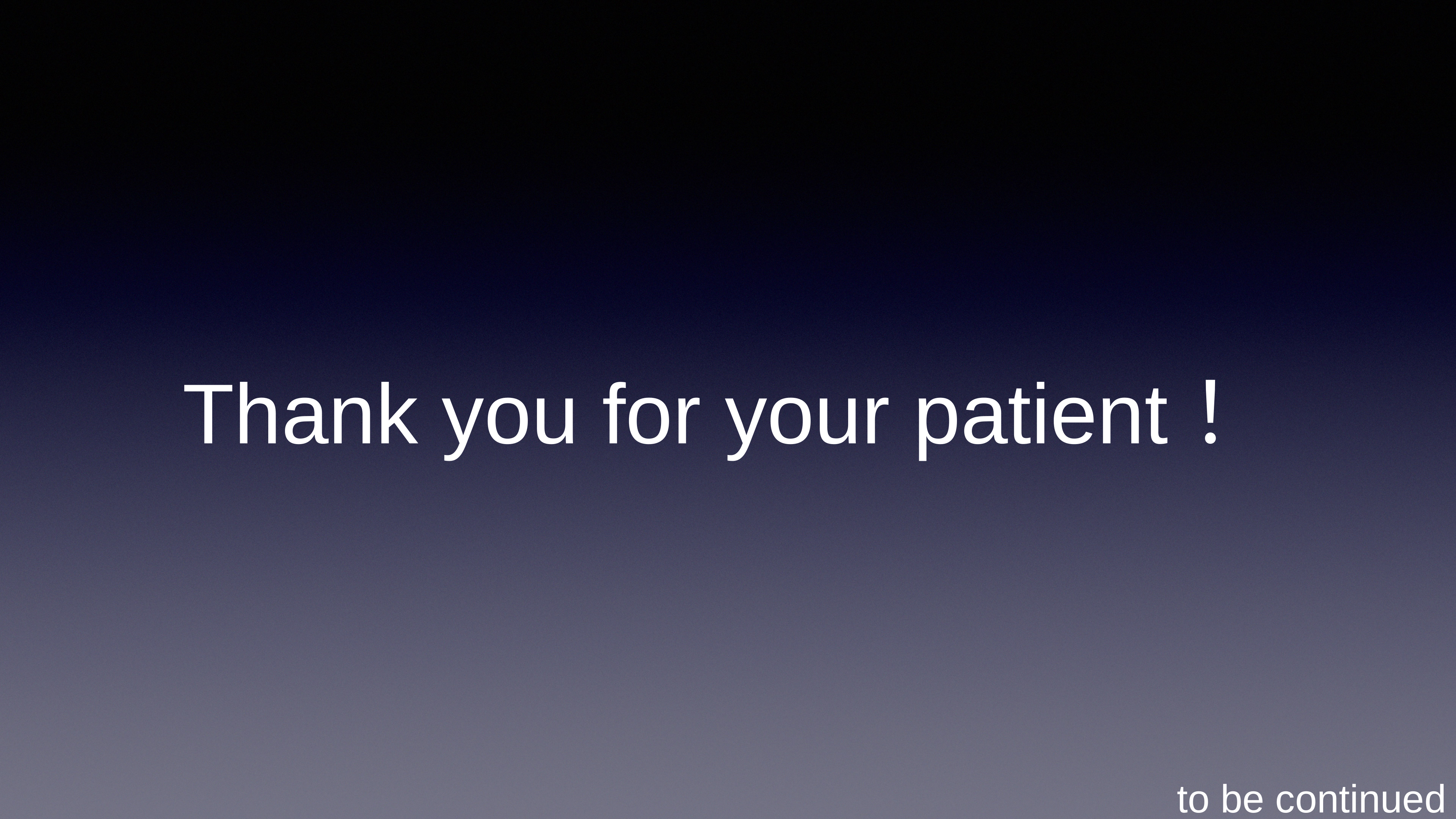

# Thank you for your patient！
to be continued